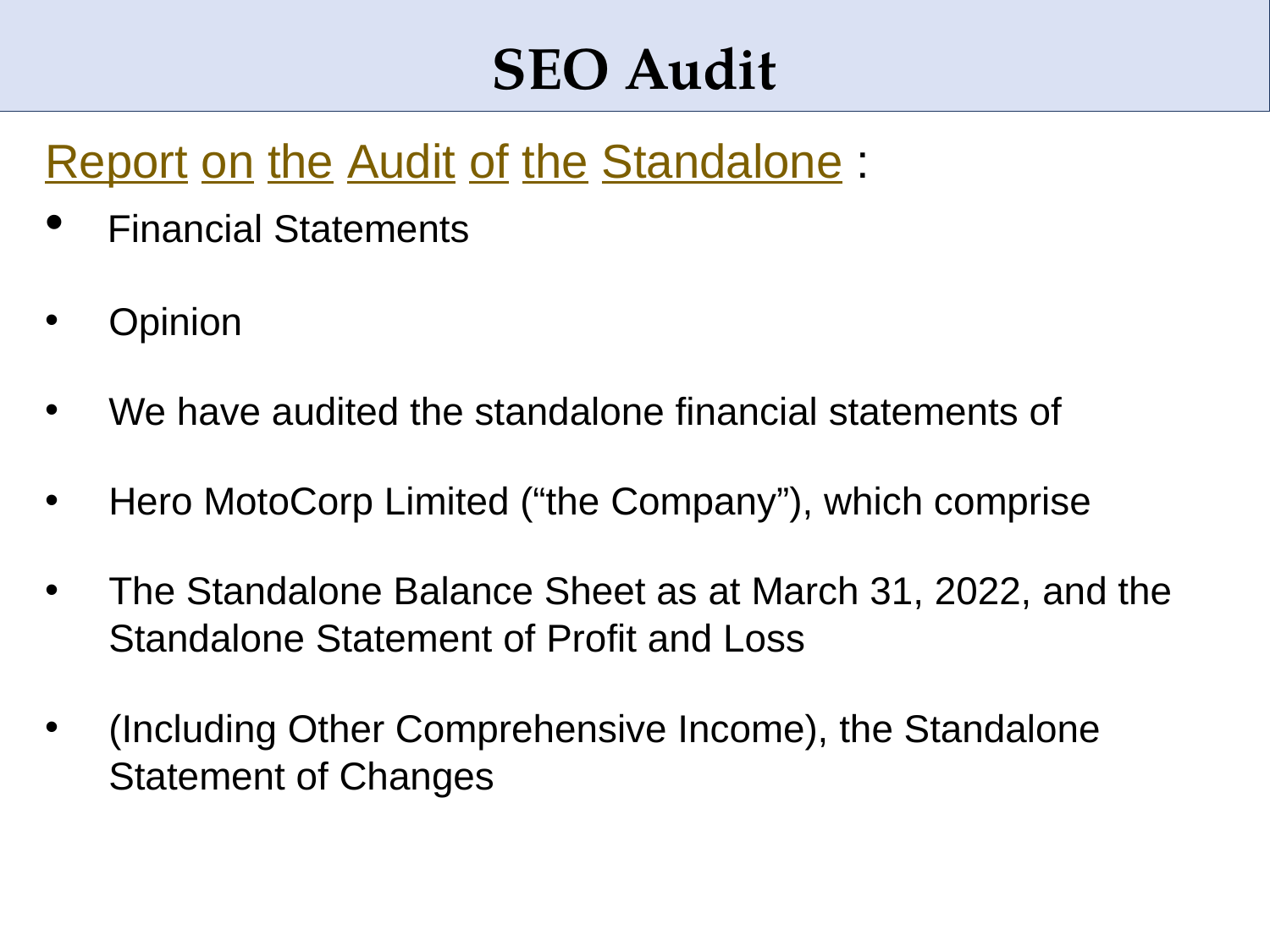

# SEO Audit
Report on the Audit of the Standalone :
 Financial Statements
Opinion
We have audited the standalone financial statements of
Hero MotoCorp Limited (“the Company”), which comprise
The Standalone Balance Sheet as at March 31, 2022, and the Standalone Statement of Profit and Loss
(Including Other Comprehensive Income), the Standalone Statement of Changes